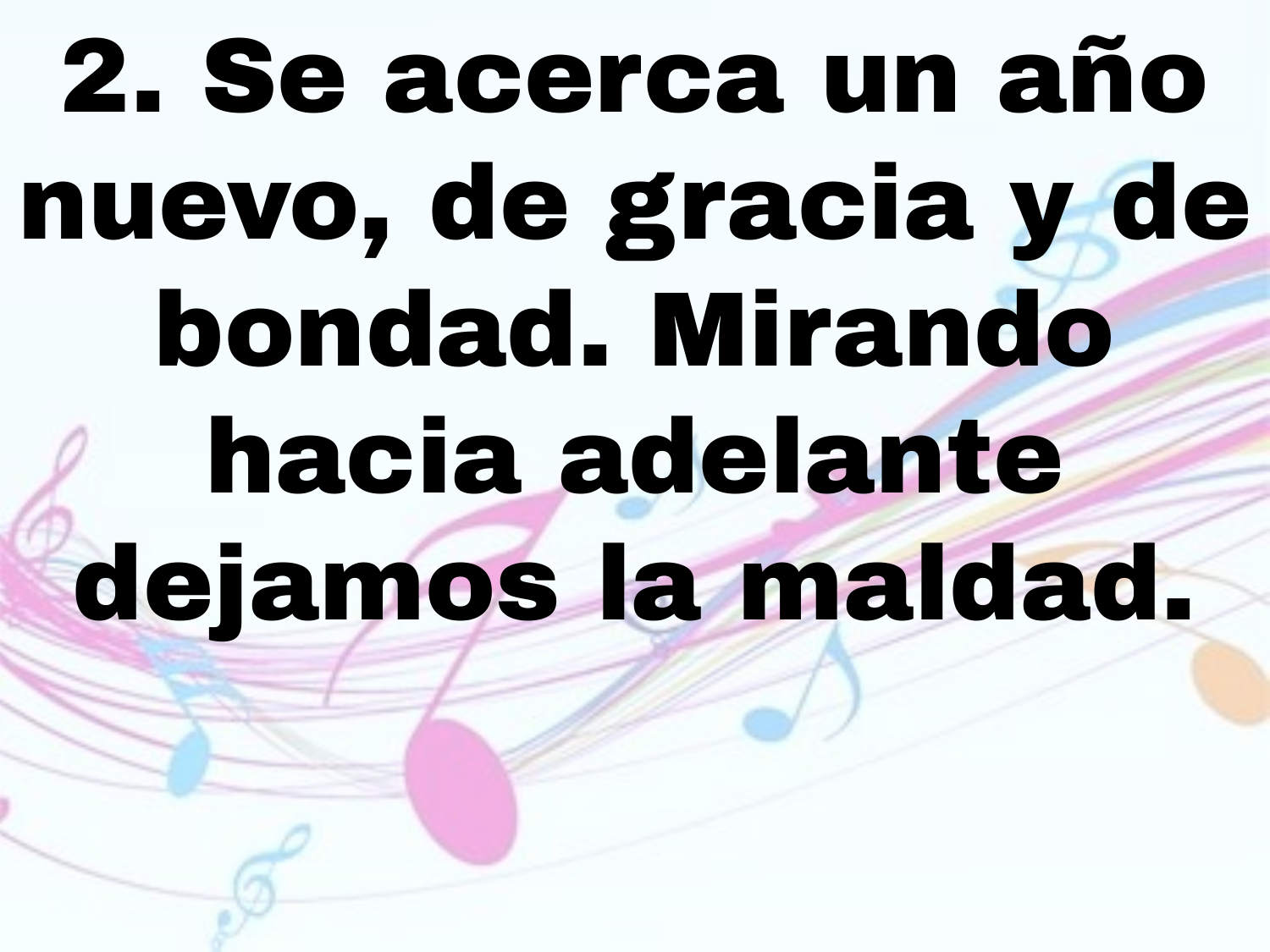

2. Se acerca un año nuevo, de gracia y de bondad. Mirando hacia adelante dejamos la maldad.